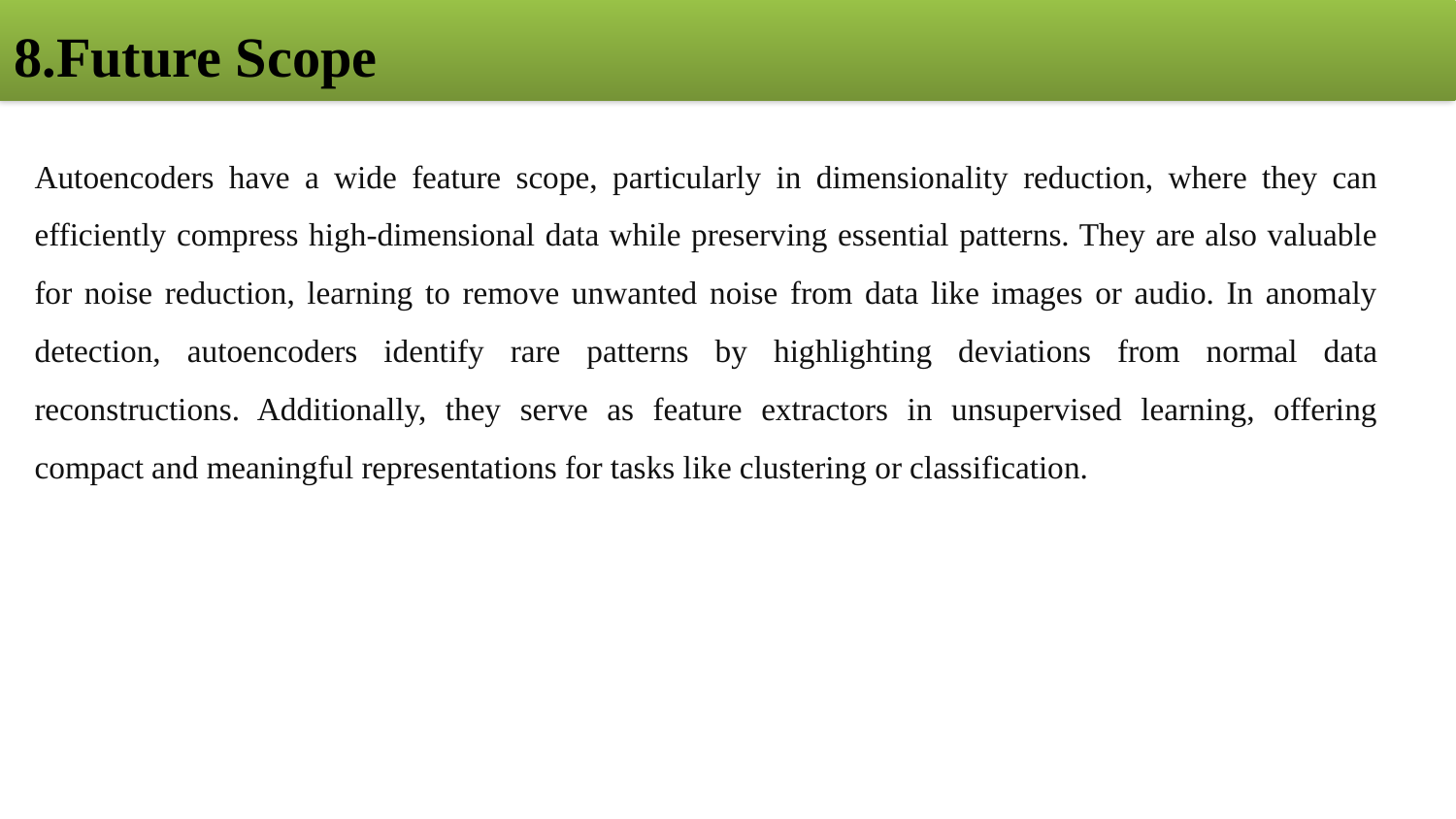

# 8.Future Scope
Autoencoders have a wide feature scope, particularly in dimensionality reduction, where they can efficiently compress high-dimensional data while preserving essential patterns. They are also valuable for noise reduction, learning to remove unwanted noise from data like images or audio. In anomaly detection, autoencoders identify rare patterns by highlighting deviations from normal data reconstructions. Additionally, they serve as feature extractors in unsupervised learning, offering compact and meaningful representations for tasks like clustering or classification.